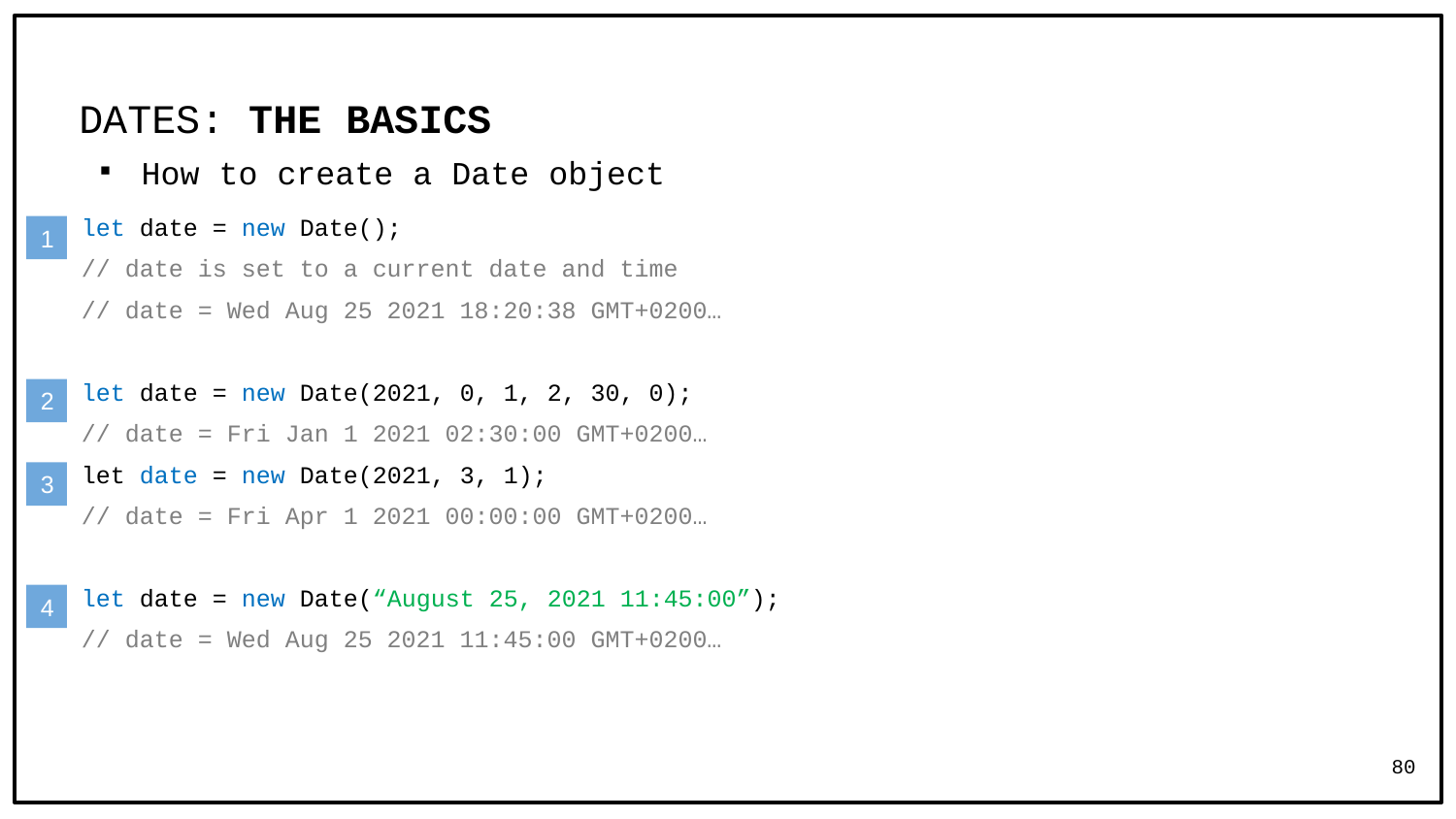

# DATES: THE BASICS
How to create a Date object

let date = new Date();
// date is set to a current date and time
// date = Wed Aug 25 2021 18:20:38 GMT+0200…

let date = new Date(2021, 0, 1, 2, 30, 0);
// date = Fri Jan 1 2021 02:30:00 GMT+0200…
let date = new Date(2021, 3, 1);
// date = Fri Apr 1 2021 00:00:00 GMT+0200…

let date = new Date(“August 25, 2021 11:45:00”);
// date = Wed Aug 25 2021 11:45:00 GMT+0200…

1
2
3
4
80